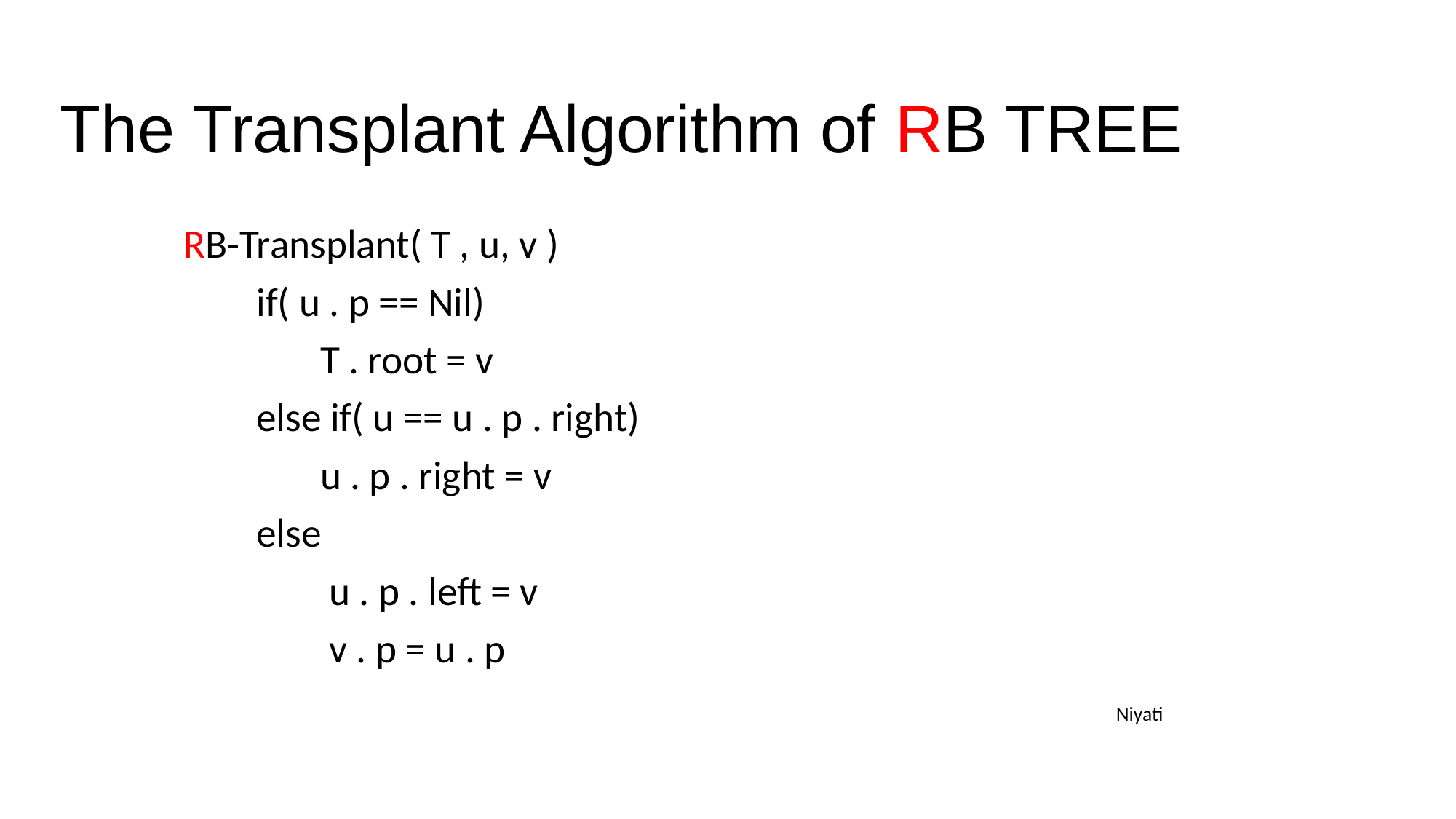

# The Transplant Algorithm of RB TREE
        RB-Transplant( T , u, v )
                if( u . p == Nil)
                       T . root = v
                else if( u == u . p . right)
                       u . p . right = v
                else
                        u . p . left = v
                        v . p = u . p
                                                                                                                     Niyati